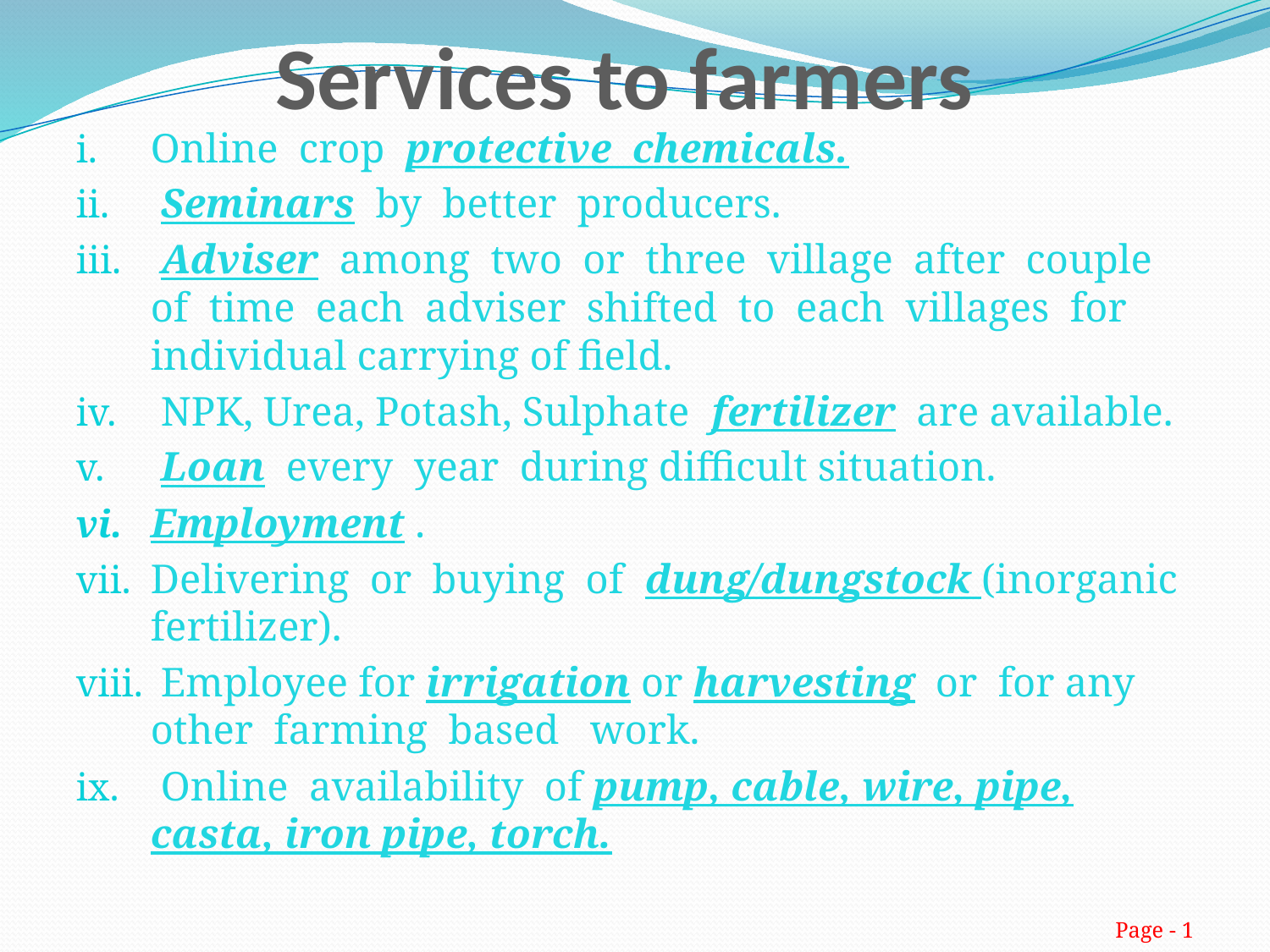

# Services to farmers
Online  crop  protective  chemicals.
 Seminars  by  better  producers.
 Adviser  among  two  or  three  village  after  couple of  time  each  adviser  shifted  to  each  villages  for individual carrying of field.
 NPK, Urea, Potash, Sulphate  fertilizer  are available.
 Loan  every  year  during difficult situation.
Employment .
Delivering  or  buying  of  dung/dungstock (inorganic  fertilizer).
 Employee for irrigation or harvesting  or  for any  other  farming  based   work.
 Online  availability  of pump, cable, wire, pipe, casta, iron pipe, torch.

Page - 1